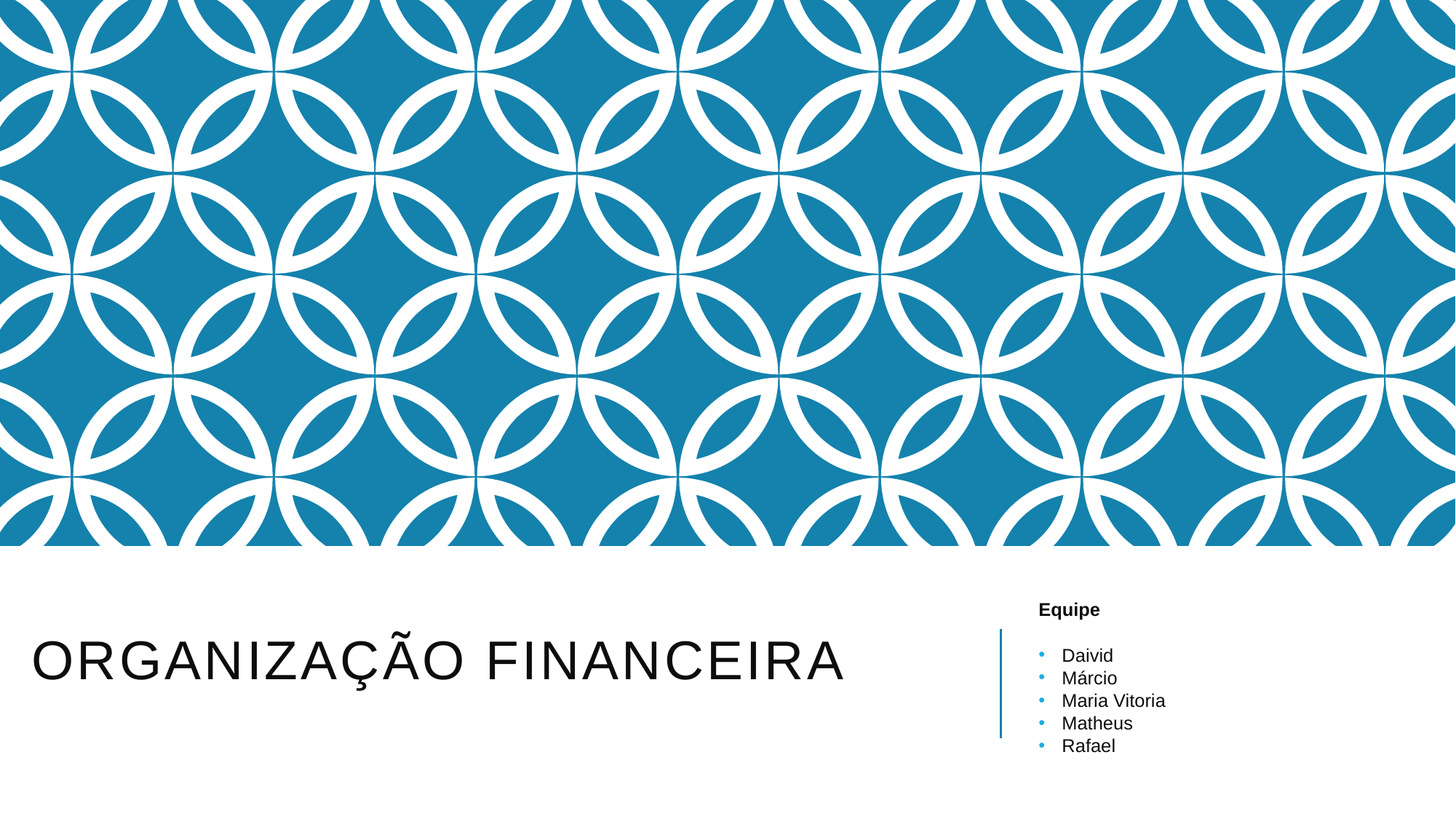

# Organização financeira
Equipe

Daivid
Márcio
Maria Vitoria
Matheus
Rafael